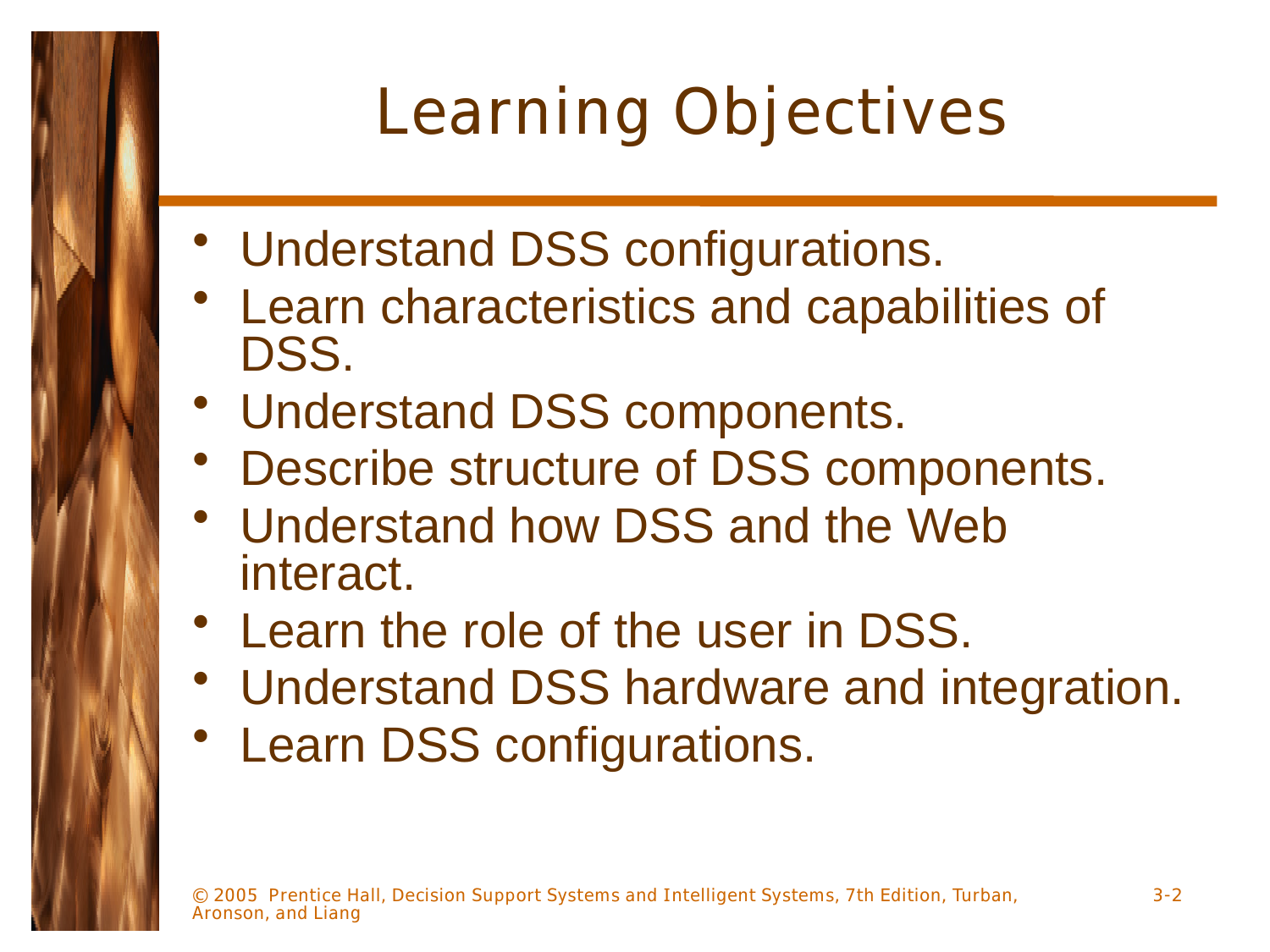

# Learning Objectives
Understand DSS configurations.
Learn characteristics and capabilities of DSS.
Understand DSS components.
Describe structure of DSS components.
Understand how DSS and the Web interact.
Learn the role of the user in DSS.
Understand DSS hardware and integration.
Learn DSS configurations.
© 2005  Prentice Hall, Decision Support Systems and Intelligent Systems, 7th Edition, Turban, Aronson, and Liang
3-2